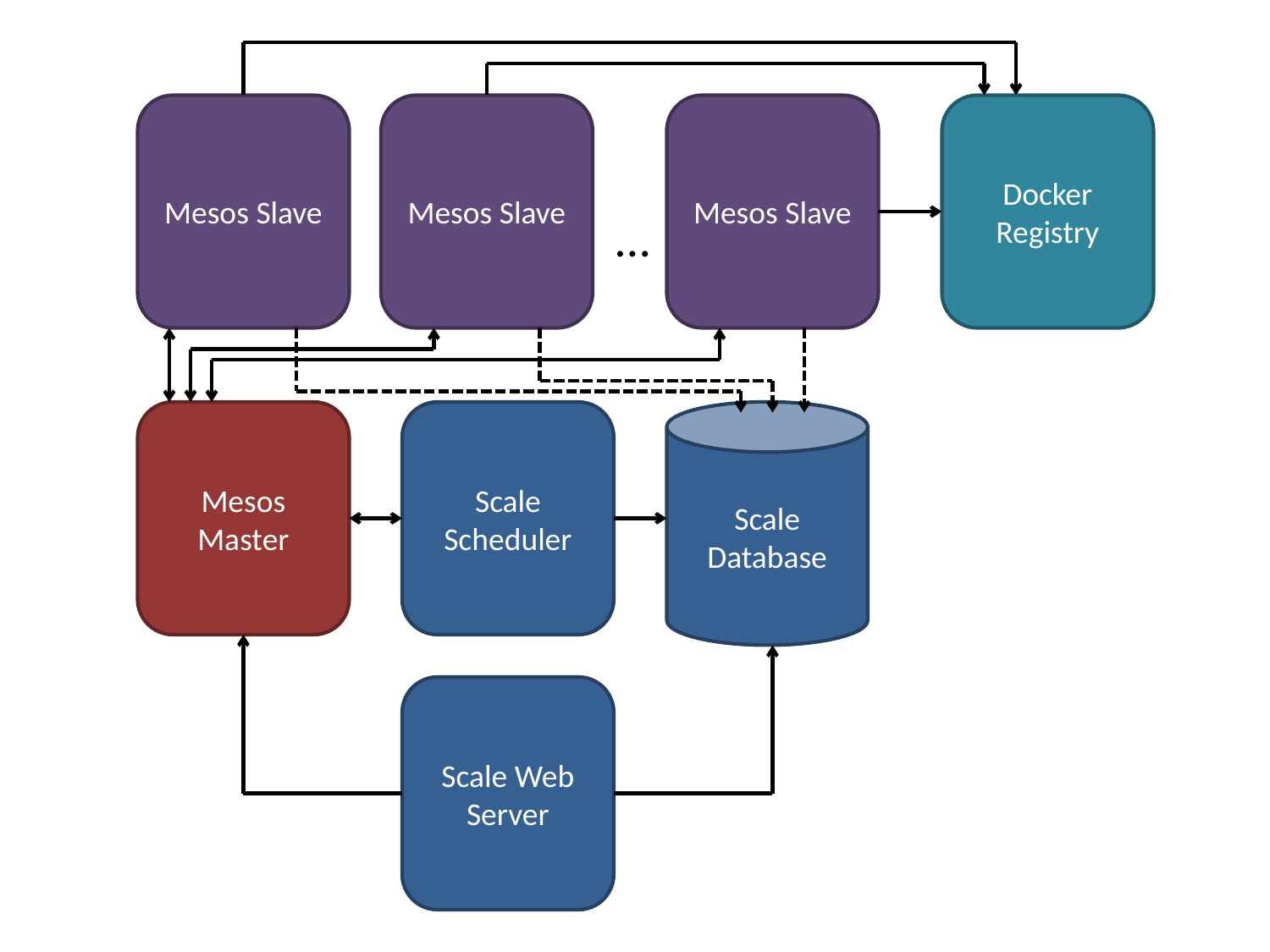

Mesos Slave
Mesos Slave
Mesos Slave
Docker Registry
…
Mesos Master
Scale Scheduler
Scale Database
Scale Web Server